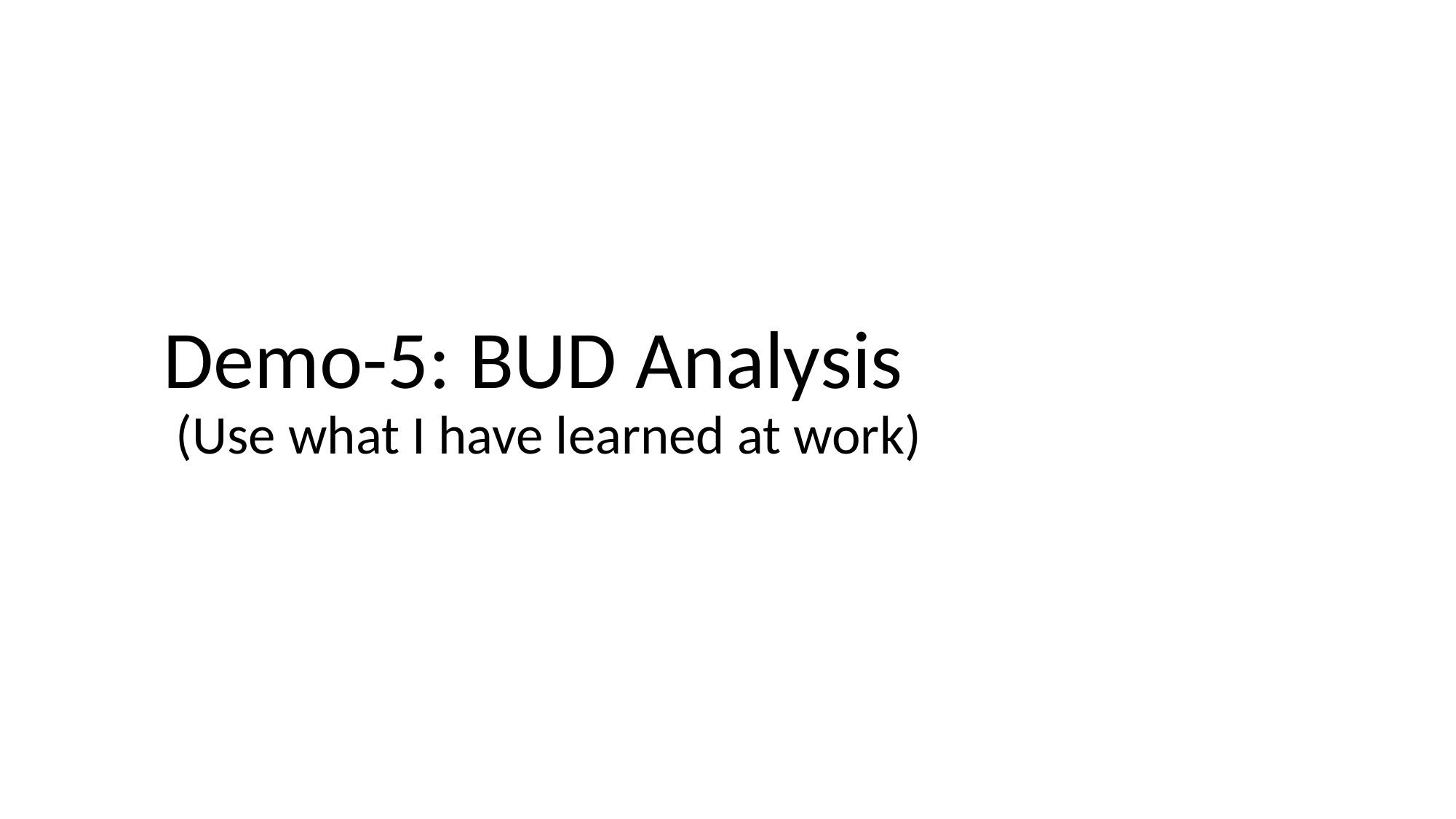

# Demo-5: BUD Analysis (Use what I have learned at work)